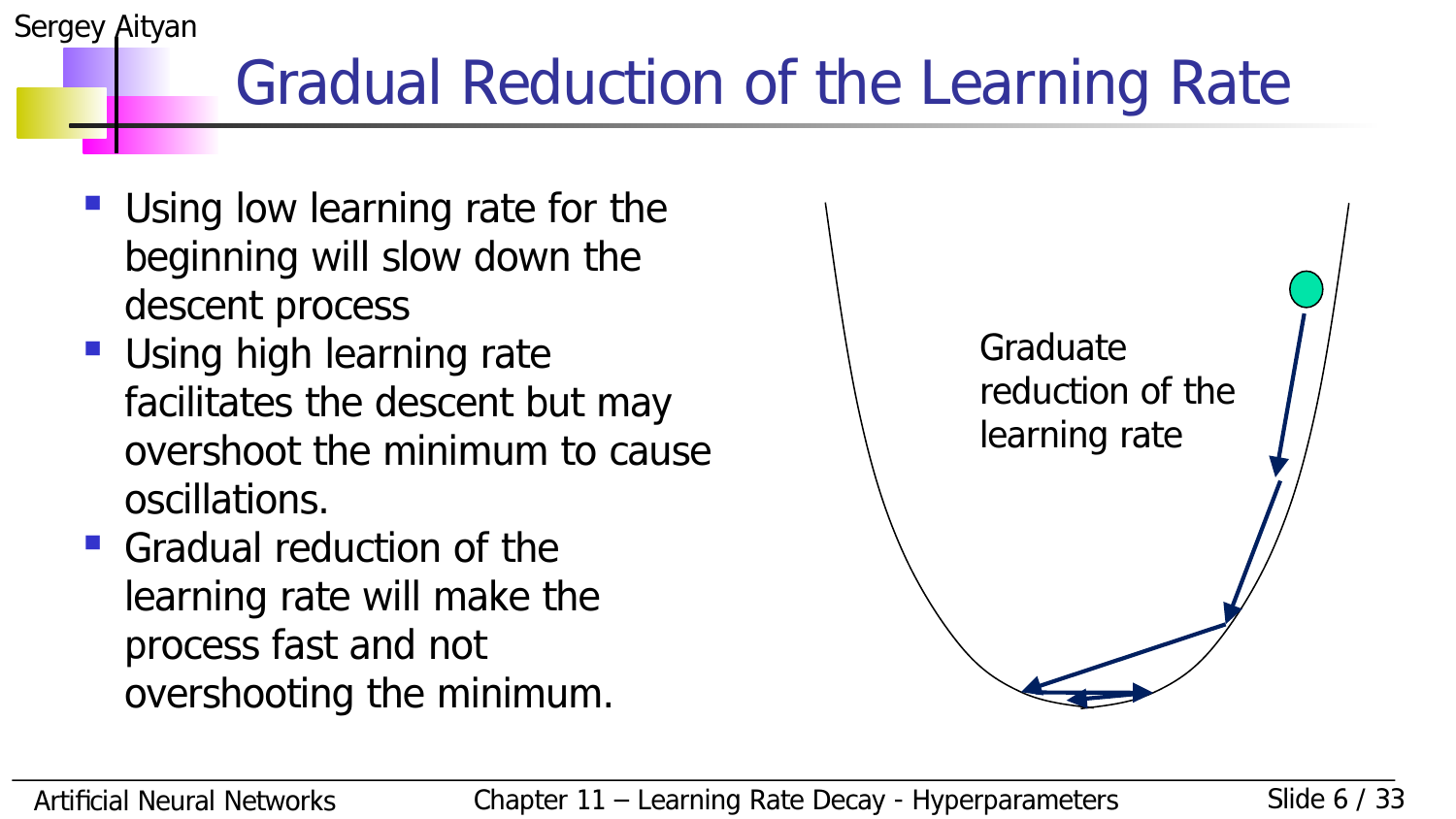

# Gradual Reduction of the Learning Rate
Using low learning rate for the beginning will slow down the descent process
Using high learning rate facilitates the descent but may overshoot the minimum to cause oscillations.
Gradual reduction of the learning rate will make the process fast and not overshooting the minimum.

Graduate reduction of the learning rate